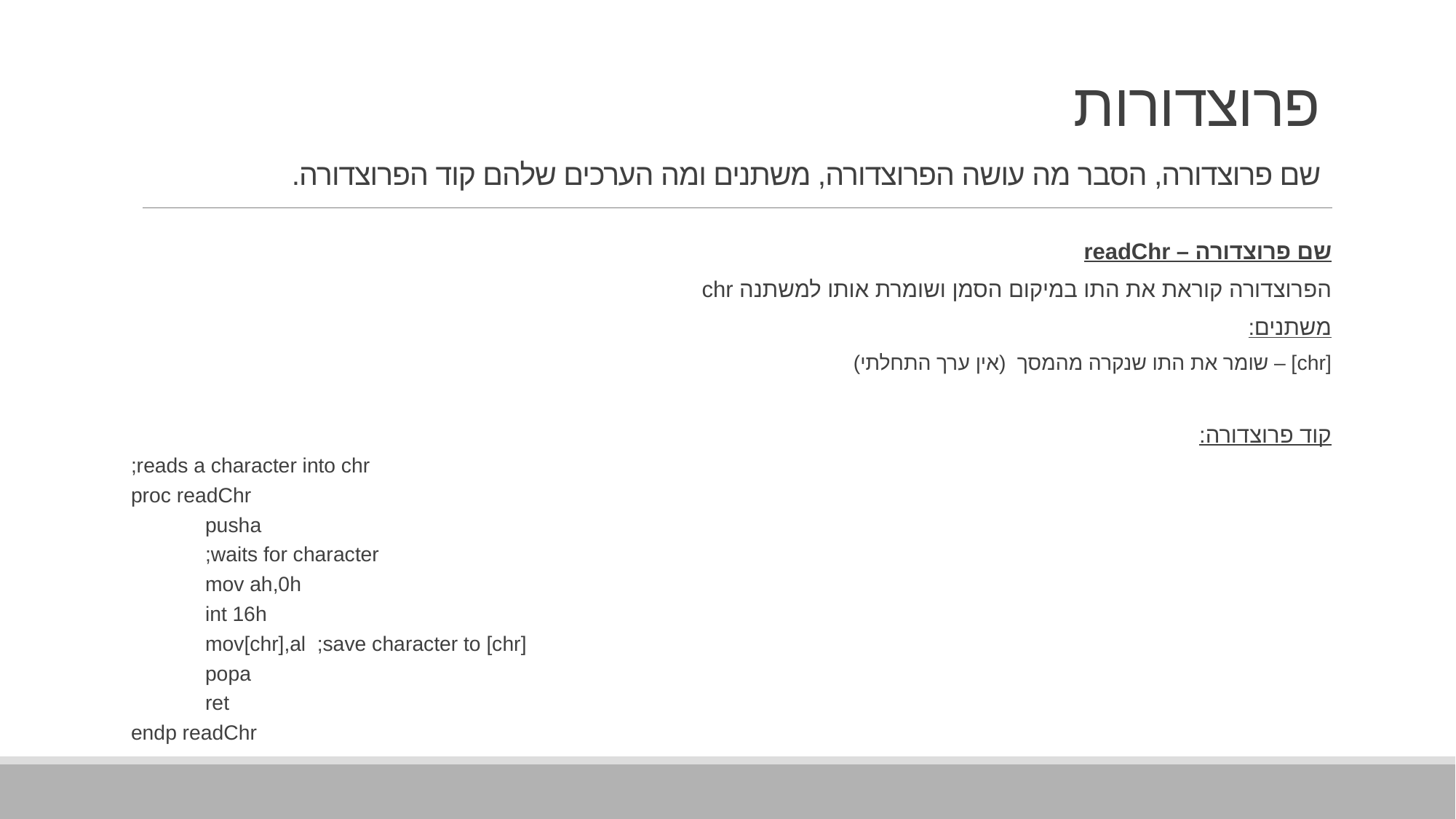

# פרוצדורות שם פרוצדורה, הסבר מה עושה הפרוצדורה, משתנים ומה הערכים שלהם קוד הפרוצדורה.
שם פרוצדורה – readChr
הפרוצדורה קוראת את התו במיקום הסמן ושומרת אותו למשתנה chr
משתנים:
[chr] – שומר את התו שנקרה מהמסך  (אין ערך התחלתי)

קוד פרוצדורה:
;reads a character into chr
proc readChr
	pusha
	;waits for character
	mov ah,0h
	int 16h
	mov[chr],al  ;save character to [chr]
	popa
	ret
endp readChr